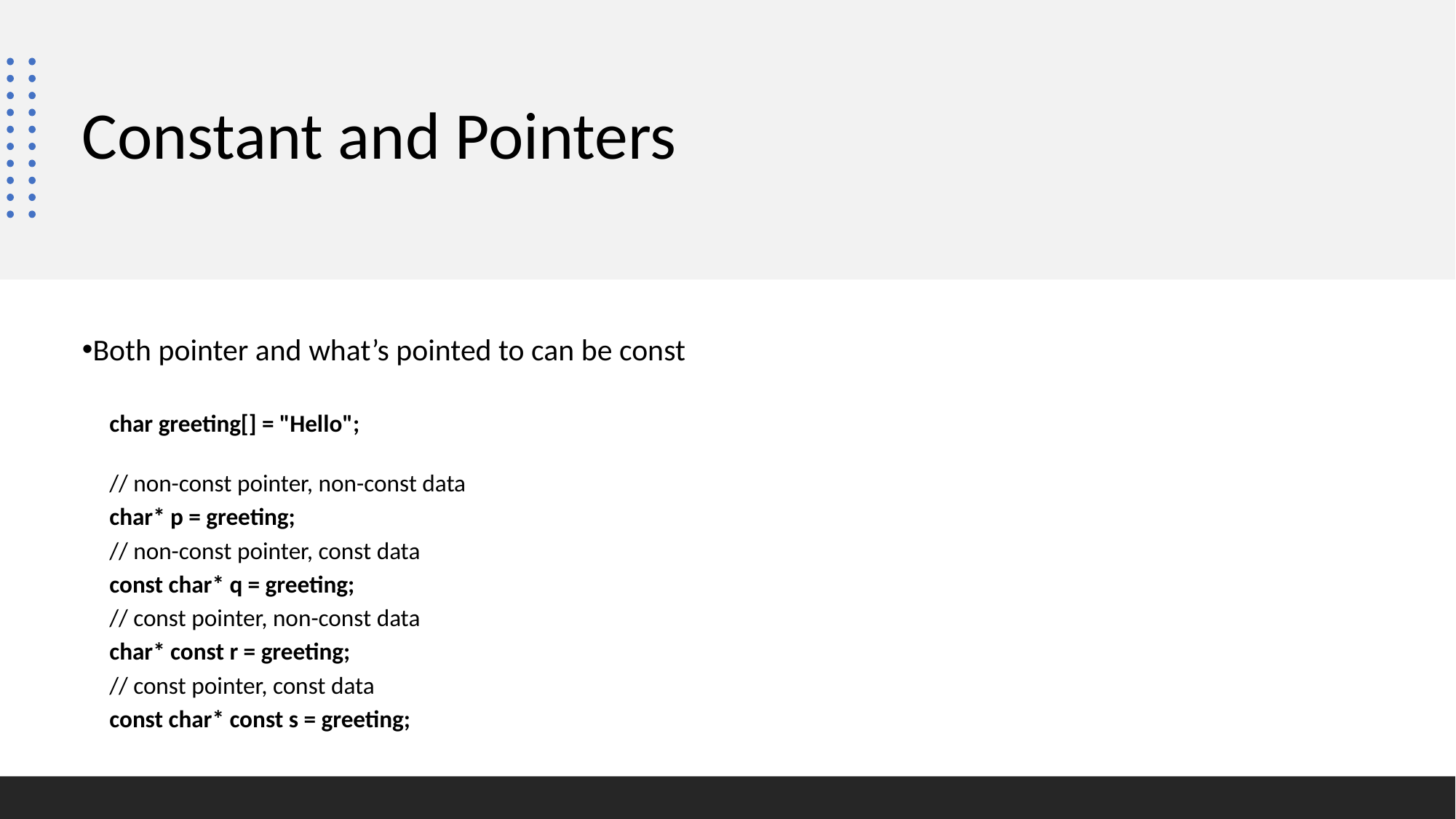

# Constant and Pointers

Both pointer and what’s pointed to can be const
char greeting[] = "Hello";
// non-const pointer, non-const data
char* p = greeting;
// non-const pointer, const data
const char* q = greeting;
// const pointer, non-const data
char* const r = greeting;
// const pointer, const data
const char* const s = greeting;